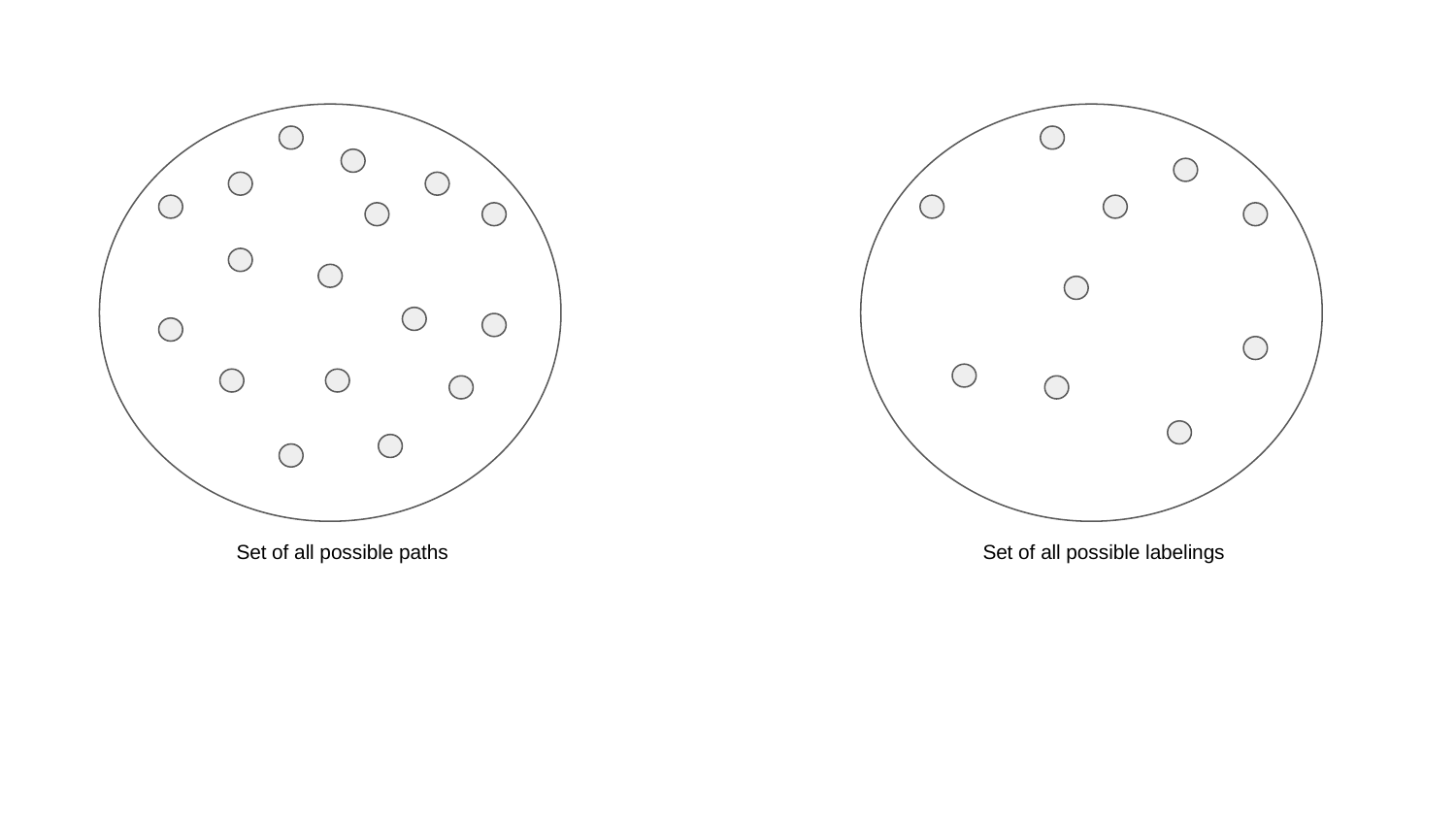

Set of all possible paths
Set of all possible labelings